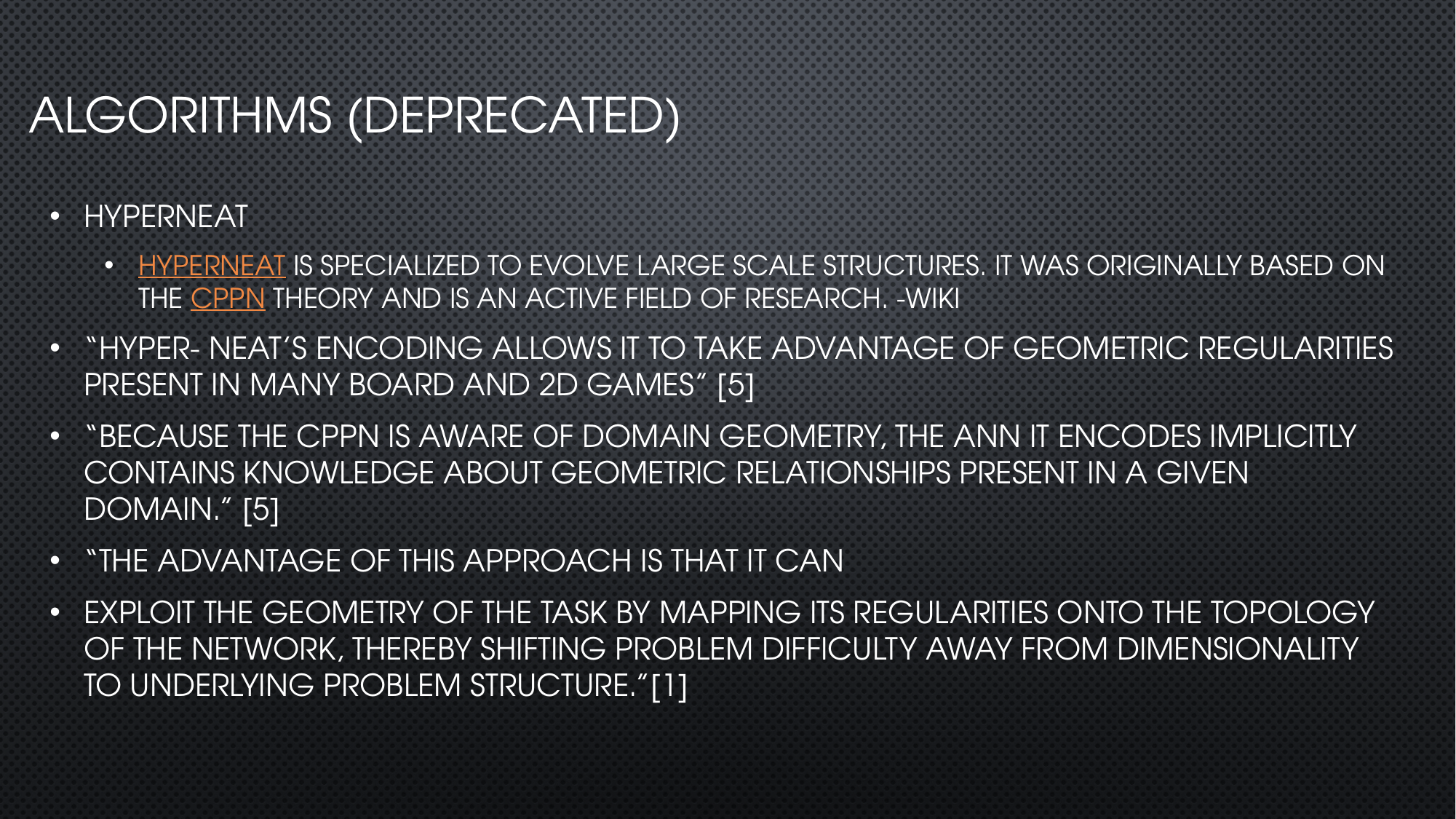

# Algorithms (Deprecated)
hyperNEAT
HyperNEAT is specialized to evolve large scale structures. It was originally based on the CPPN theory and is an active field of research. -Wiki
“Hyper- NEAT’s encoding allows it to take advantage of geometric regularities present in many board and 2D games” [5]
“because the CPPN is aware of domain geometry, the ANN it encodes implicitly contains knowledge about geometric relationships present in a given domain.” [5]
“The advantage of this approach is that it can
exploit the geometry of the task by mapping its regularities onto the topology of the network, thereby shifting problem difficulty away from dimensionality to underlying problem structure.”[1]